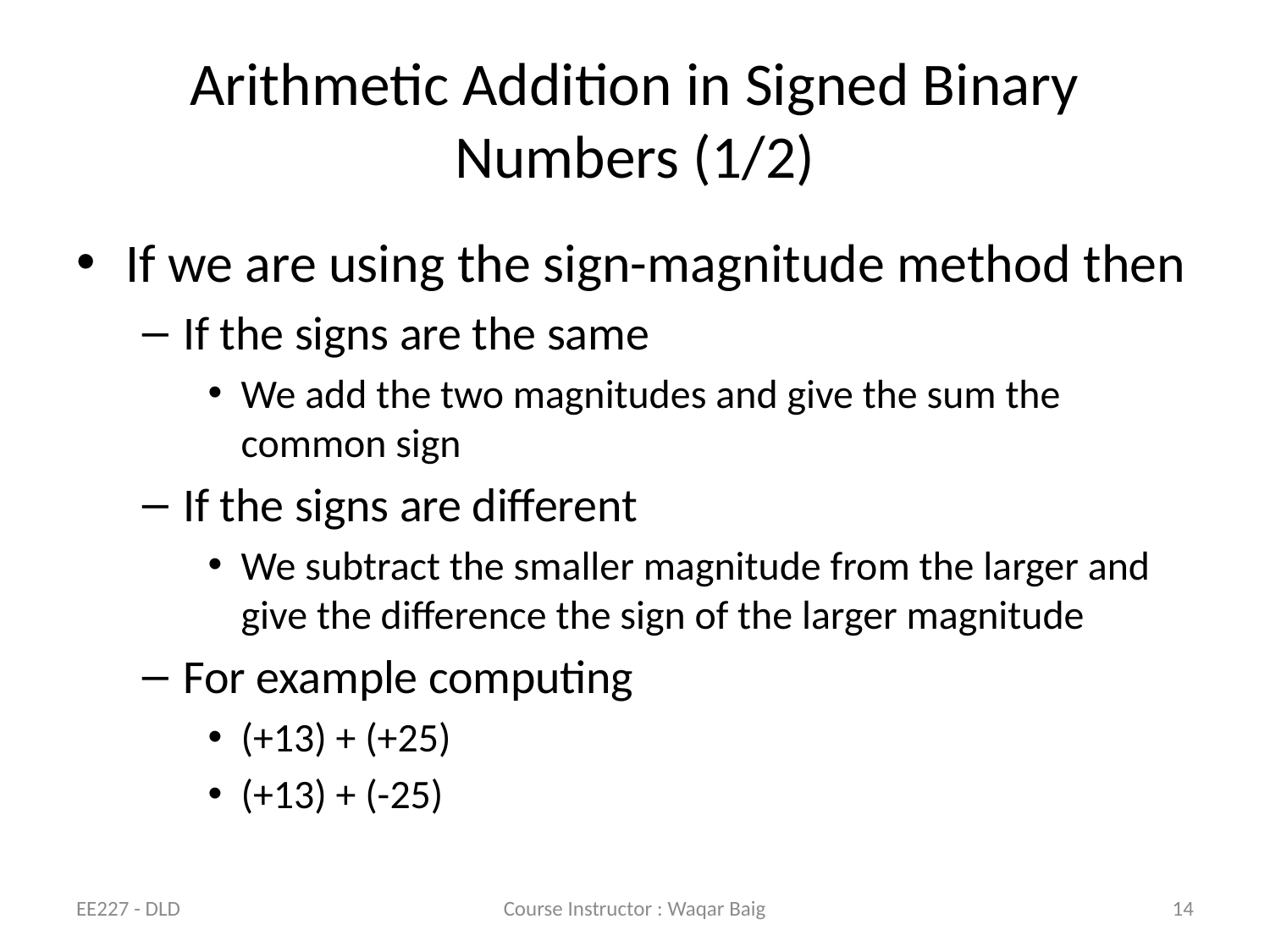

# Arithmetic Addition in Signed Binary Numbers (1/2)
If we are using the sign-magnitude method then
If the signs are the same
We add the two magnitudes and give the sum the common sign
If the signs are different
We subtract the smaller magnitude from the larger and give the difference the sign of the larger magnitude
For example computing
(+13) + (+25)
(+13) + (-25)
EE227 - DLD
Course Instructor : Waqar Baig
14